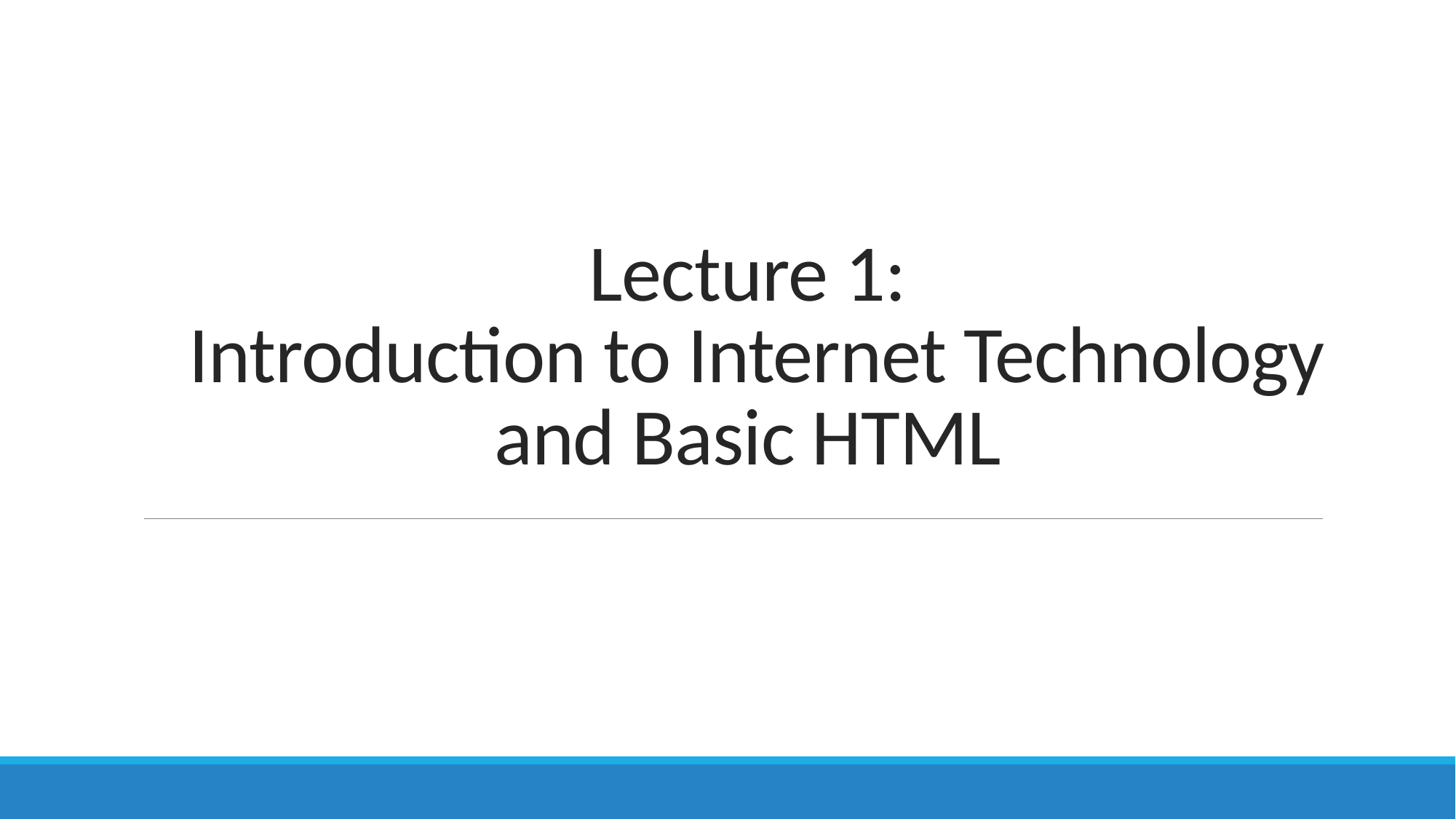

# Lecture 1: Introduction to Internet Technology and Basic HTML